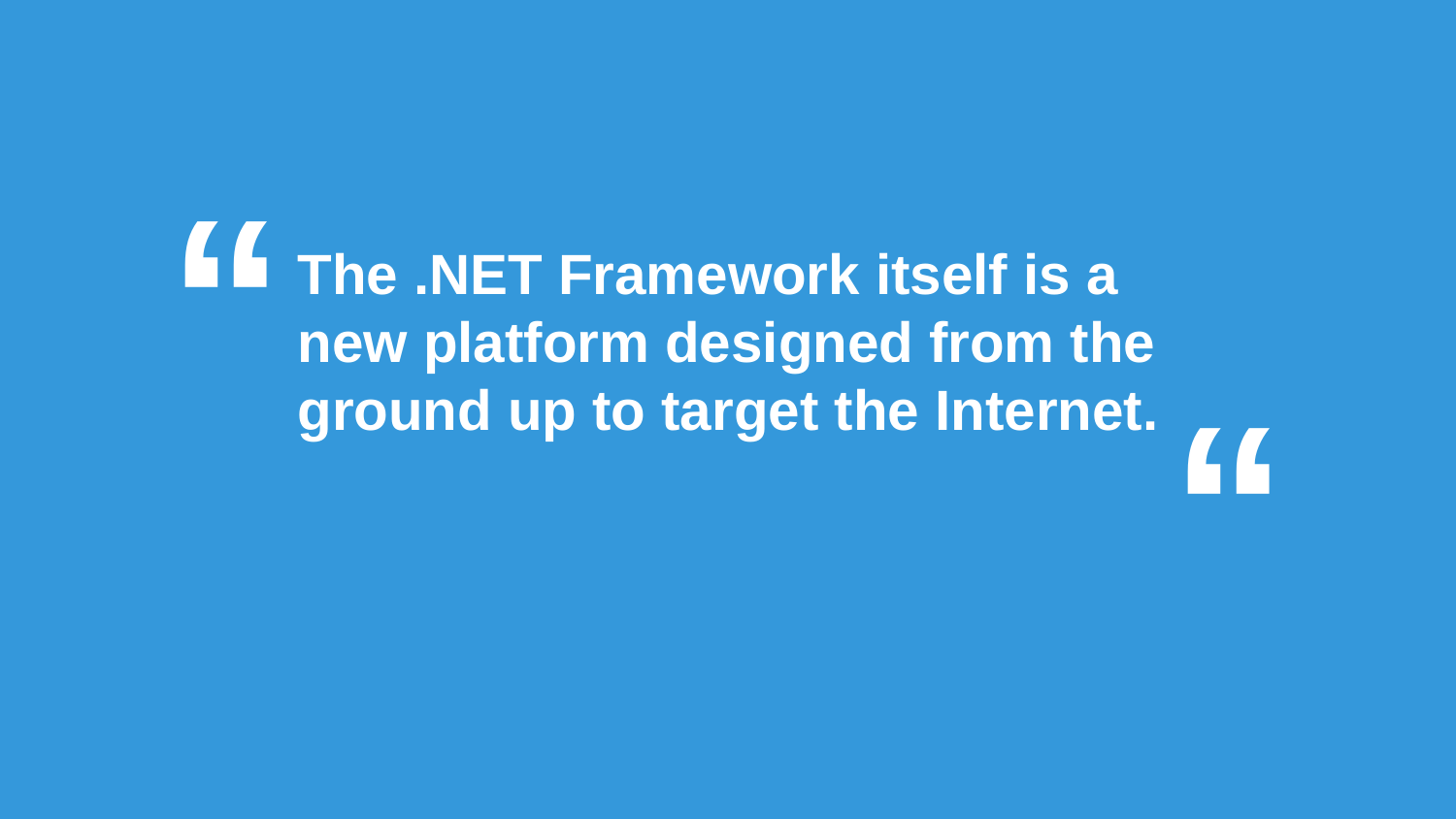

“
The .NET Framework itself is a new platform designed from the
ground up to target the Internet.
“